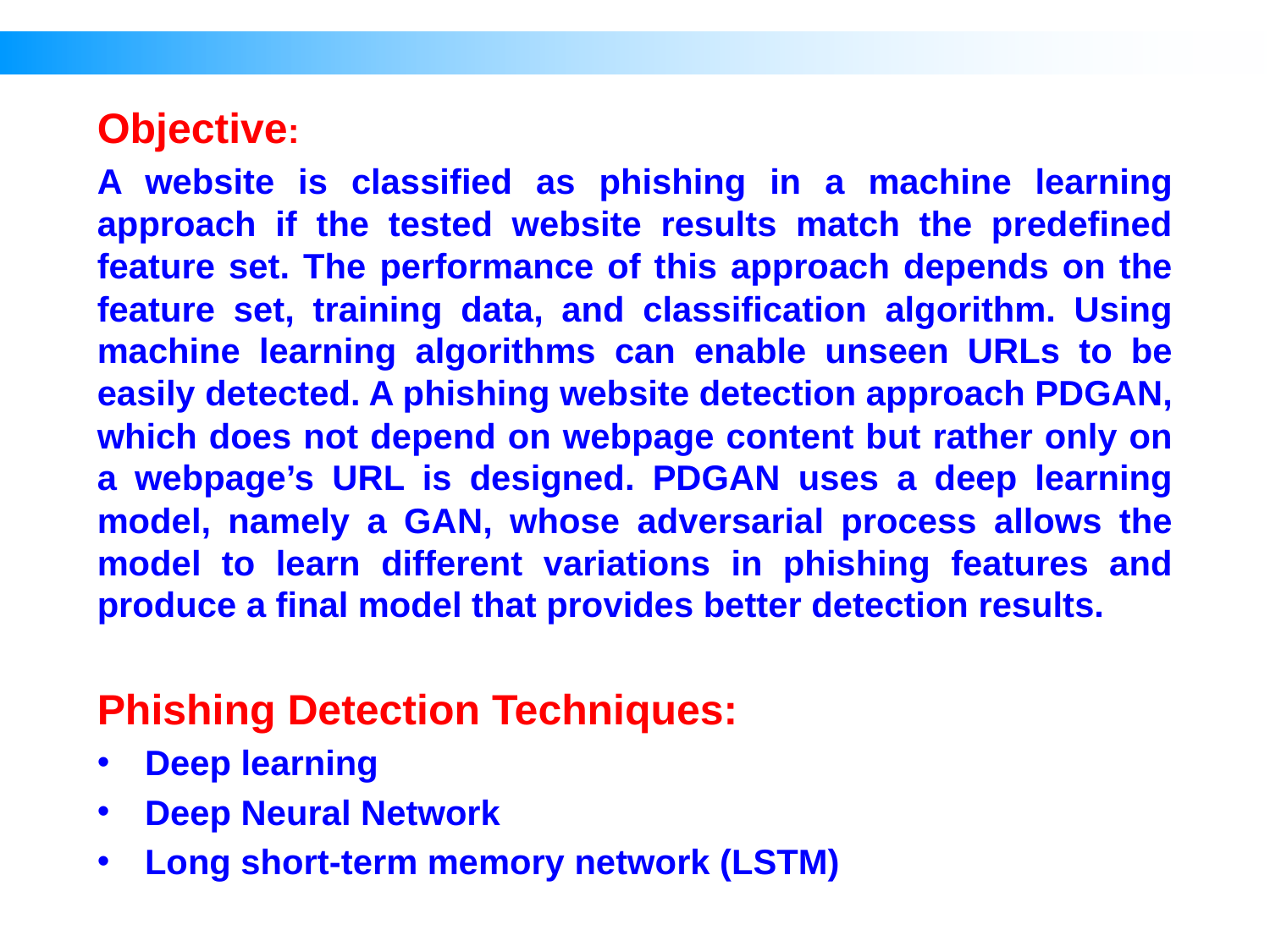

Objective:
A website is classified as phishing in a machine learning approach if the tested website results match the predefined feature set. The performance of this approach depends on the feature set, training data, and classification algorithm. Using machine learning algorithms can enable unseen URLs to be easily detected. A phishing website detection approach PDGAN, which does not depend on webpage content but rather only on a webpage’s URL is designed. PDGAN uses a deep learning model, namely a GAN, whose adversarial process allows the model to learn different variations in phishing features and produce a final model that provides better detection results.

Phishing Detection Techniques:
Deep learning
Deep Neural Network
Long short-term memory network (LSTM)